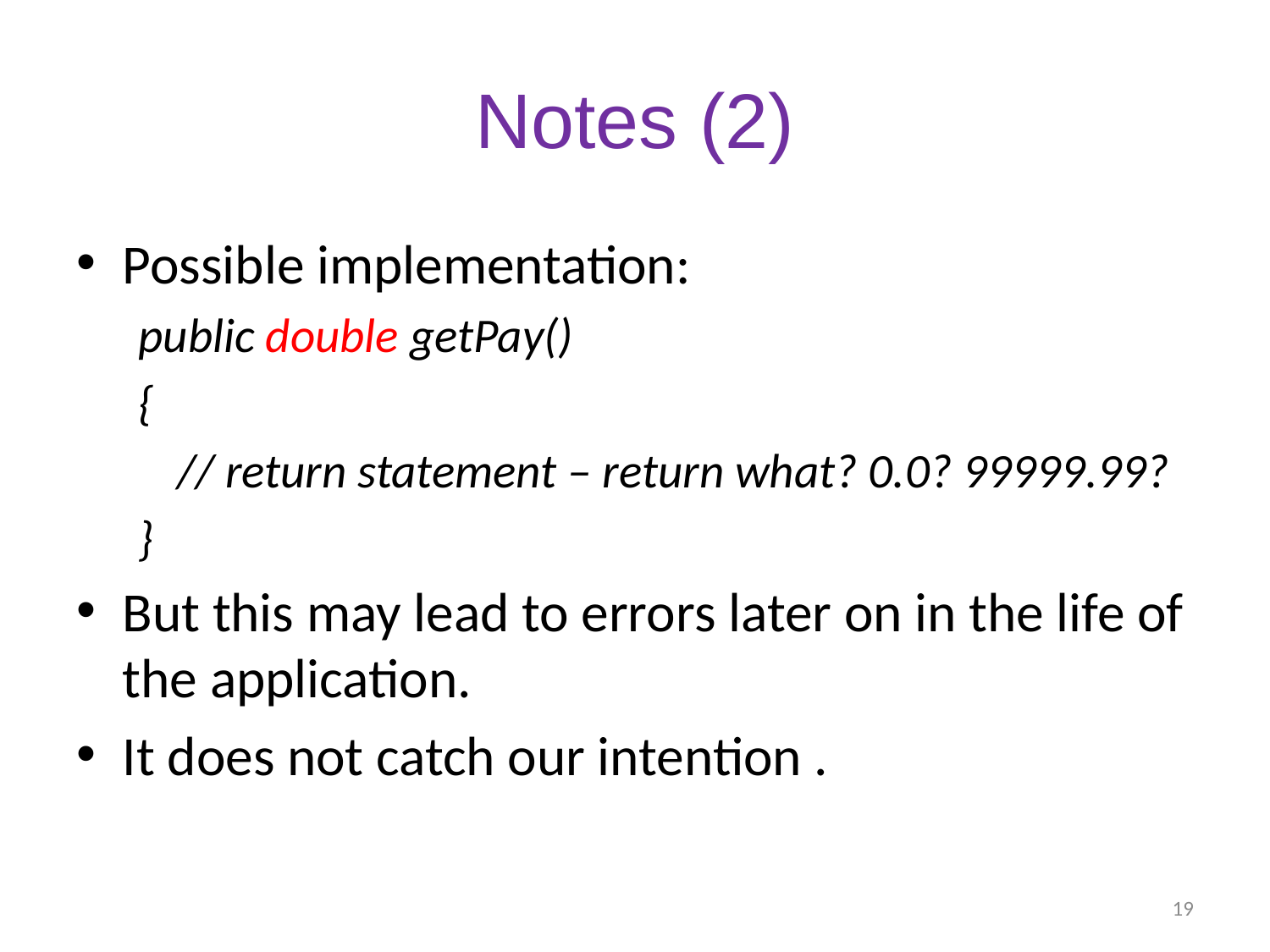

# Notes (2)
Possible implementation:
public double getPay()
{
		// return statement – return what? 0.0? 99999.99?
}
But this may lead to errors later on in the life of the application.
It does not catch our intention .

19